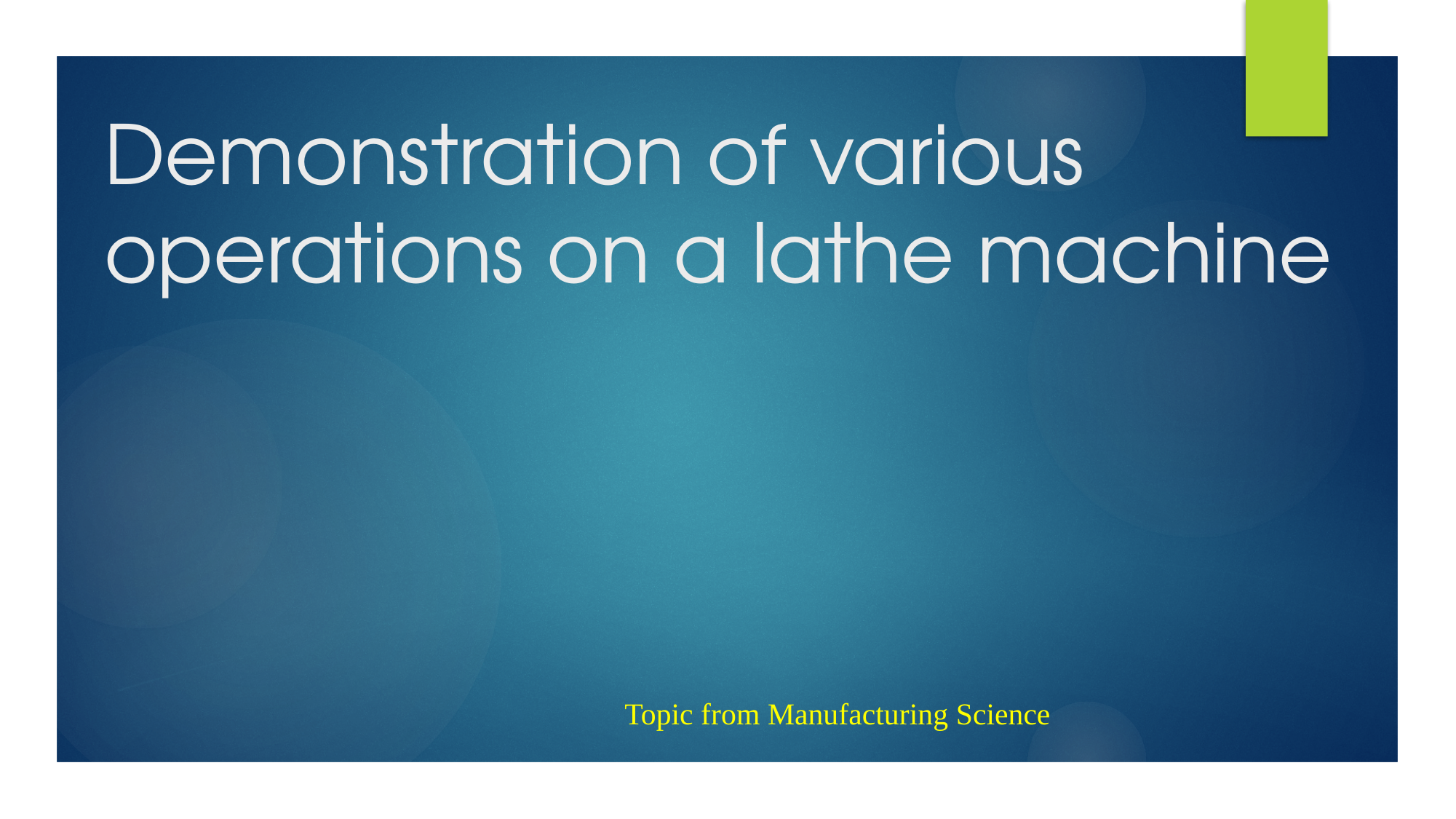

# Demonstration of various operations on a lathe machine
Topic from Manufacturing Science